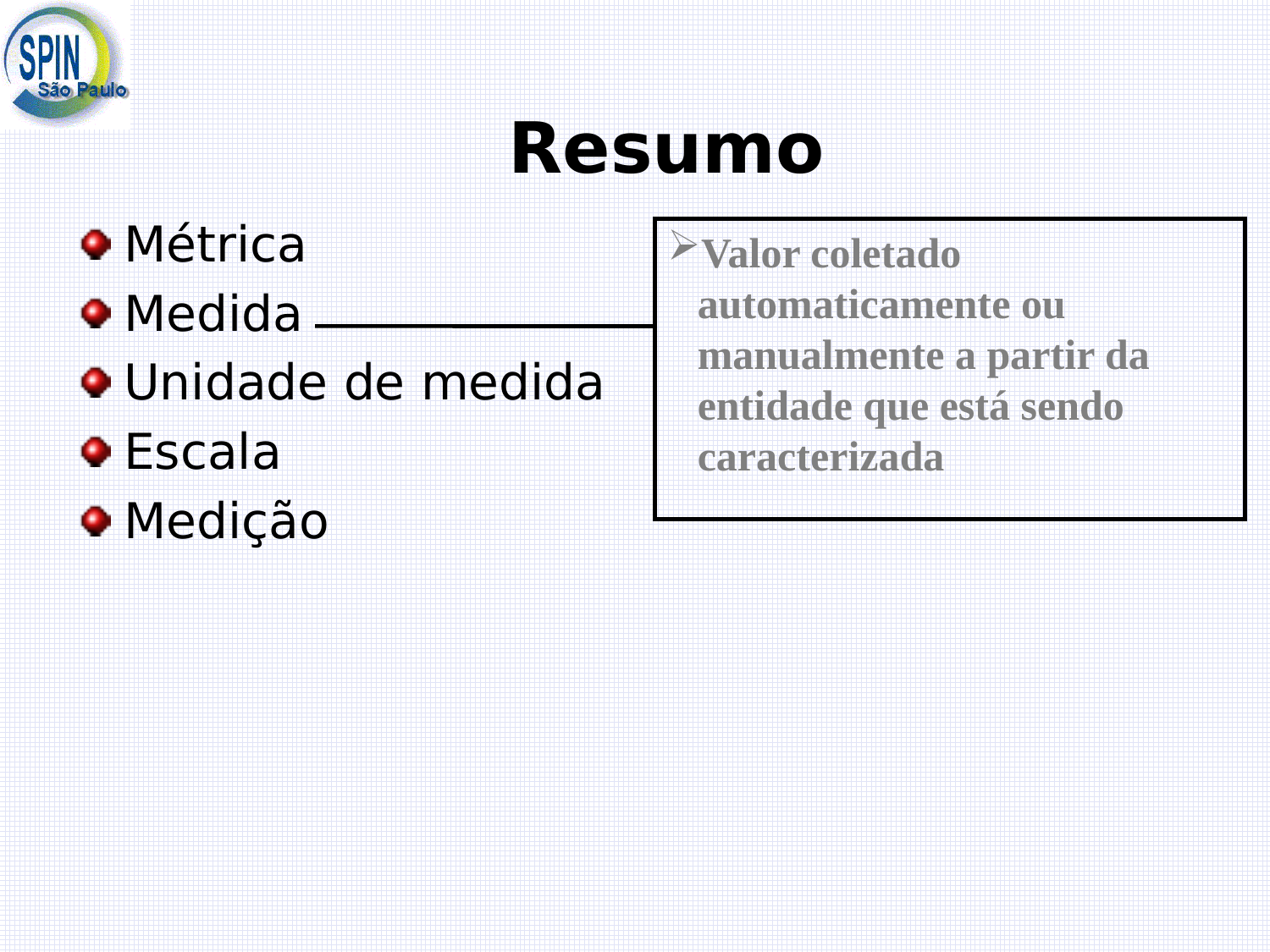

# Resumo
Métrica
Medida
Unidade de medida
Escala
Medição
Valor coletado automaticamente ou manualmente a partir da entidade que está sendo caracterizada